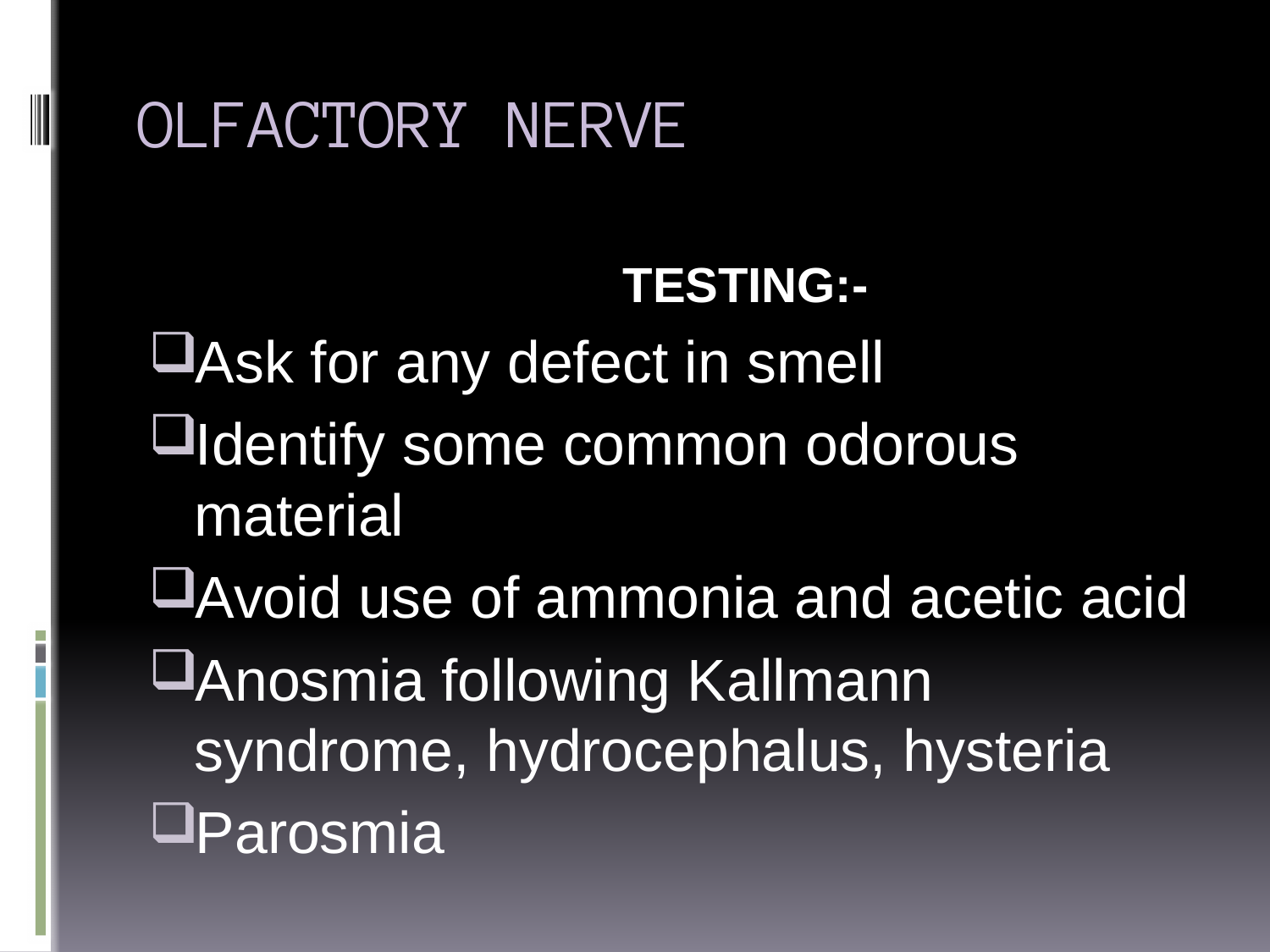

# OLFACTORY NERVE
                                   TESTING:-
Ask for any defect in smell
Identify some common odorous material
Avoid use of ammonia and acetic acid
Anosmia following Kallmann syndrome, hydrocephalus, hysteria
Parosmia